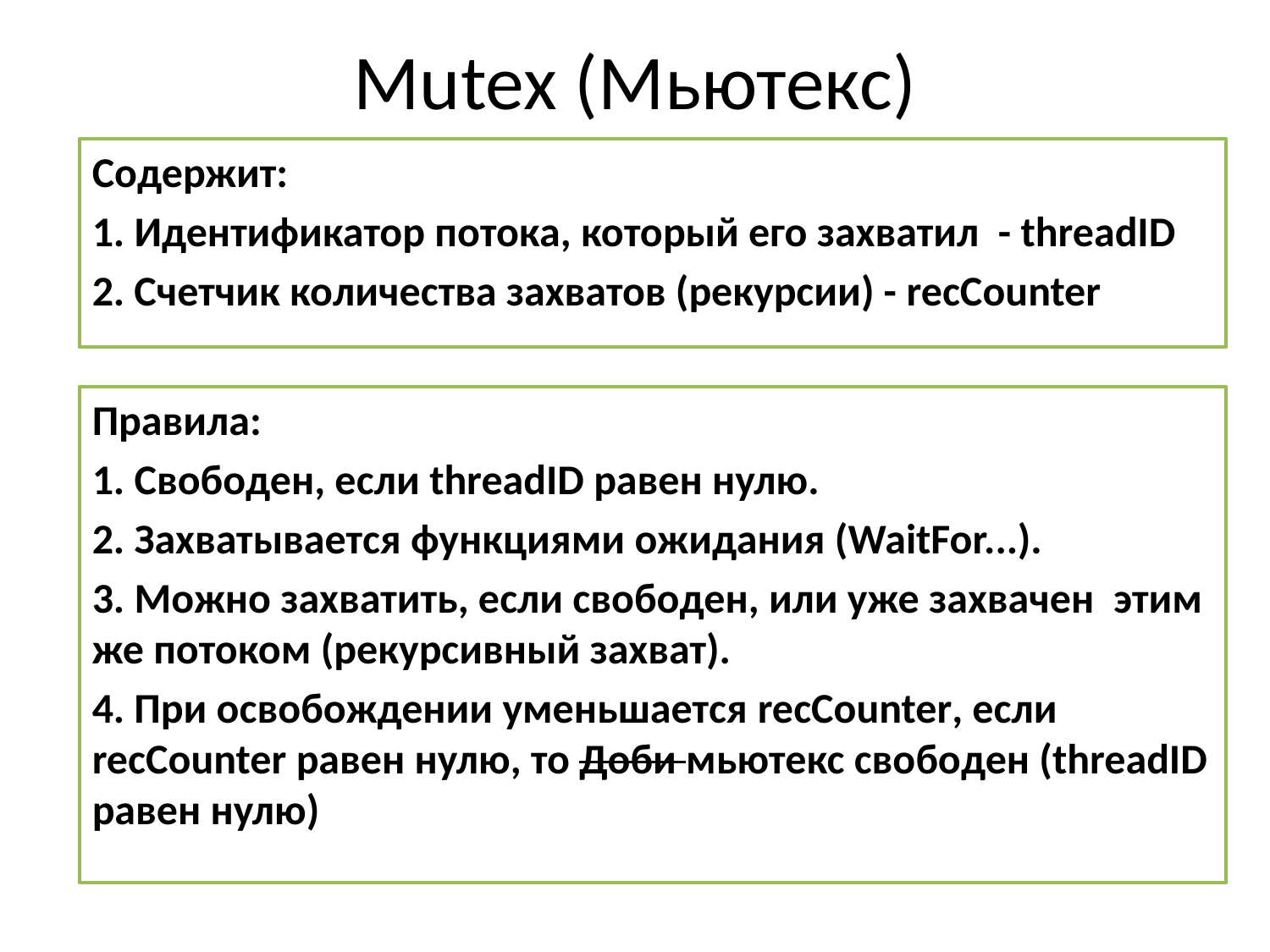

# Mutex (Мьютекс)
Содержит:
1. Идентификатор потока, который его захватил  - threadID
2. Счетчик количества захватов (рекурсии) - recCounter

Правила:
1. Свободен, если threadID равен нулю.
2. Захватывается функциями ожидания (WaitFor...).
3. Можно захватить, если свободен, или уже захвачен  этим же потоком (рекурсивный захват).
4. При освобождении уменьшается recCounter, если recCounter равен нулю, то Доби мьютекс свободен (threadID равен нулю)